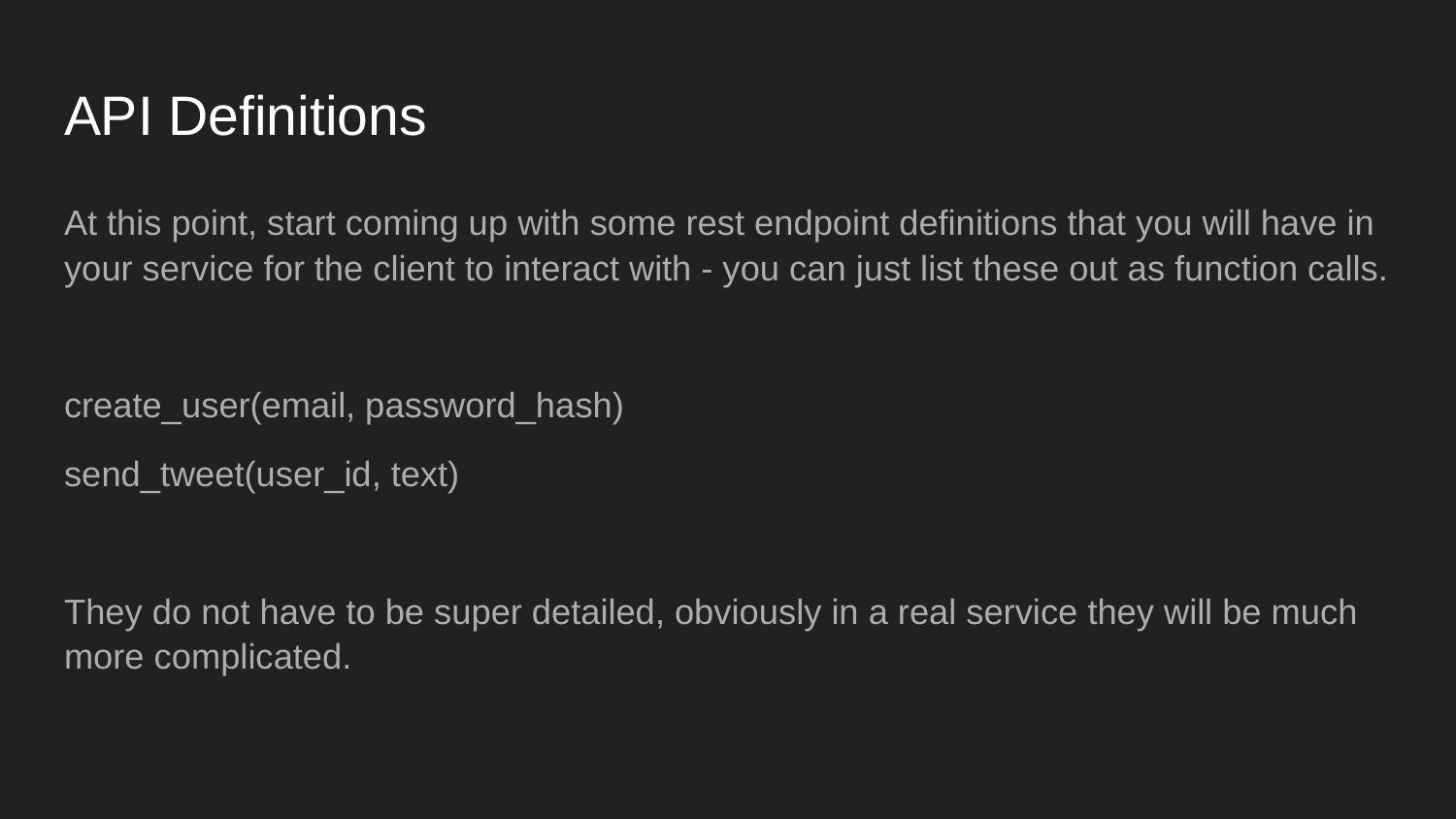

# API Definitions
At this point, start coming up with some rest endpoint definitions that you will have in your service for the client to interact with - you can just list these out as function calls.

create_user(email, password_hash)
send_tweet(user_id, text)

They do not have to be super detailed, obviously in a real service they will be much more complicated.